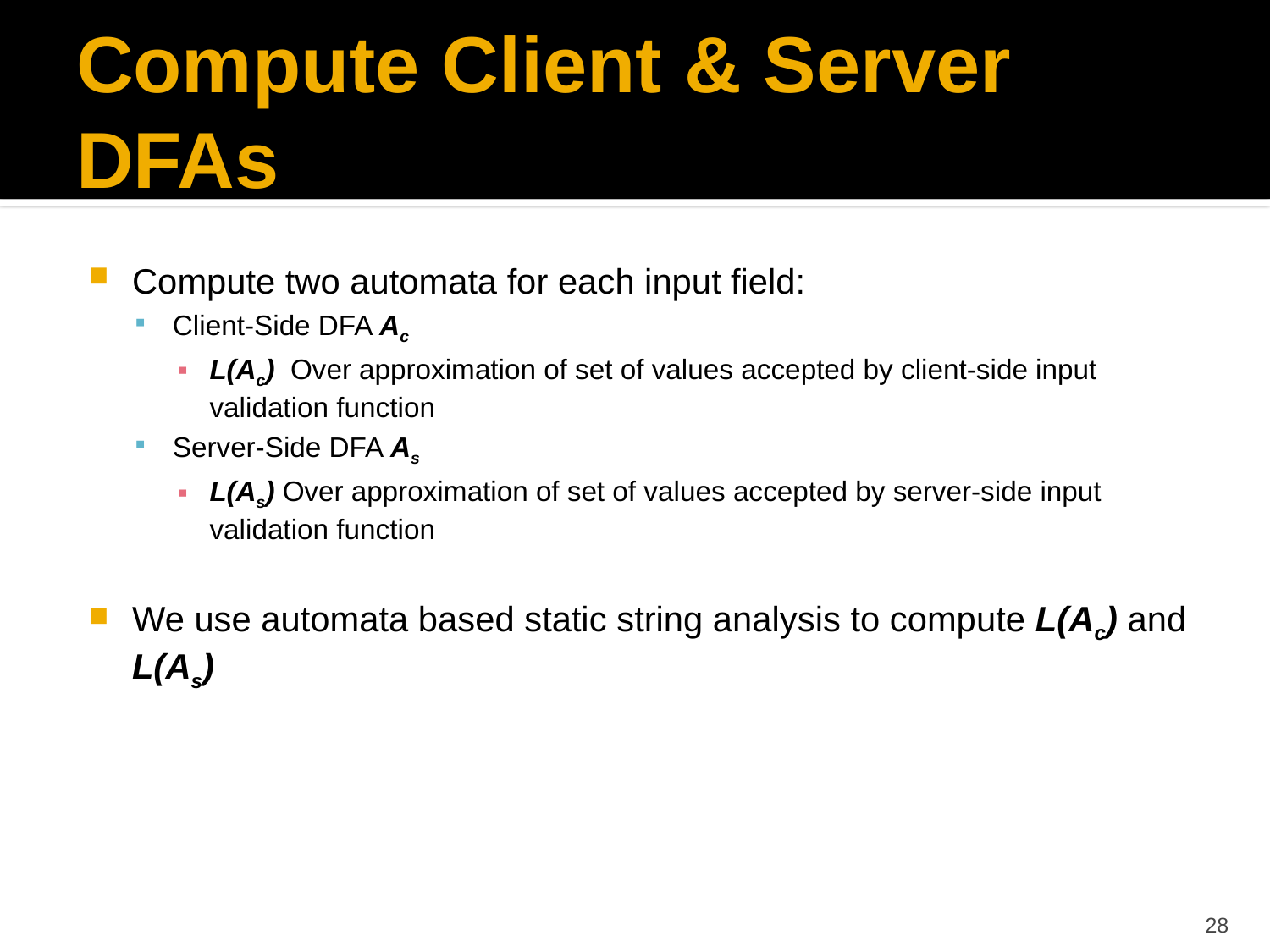

# Compute Client & Server DFAs
Compute two automata for each input field:
Client-Side DFA Ac
L(Ac)  Over approximation of set of values accepted by client-side input validation function
Server-Side DFA As
L(As) Over approximation of set of values accepted by server-side input validation function

We use automata based static string analysis to compute L(Ac) and L(As)
28